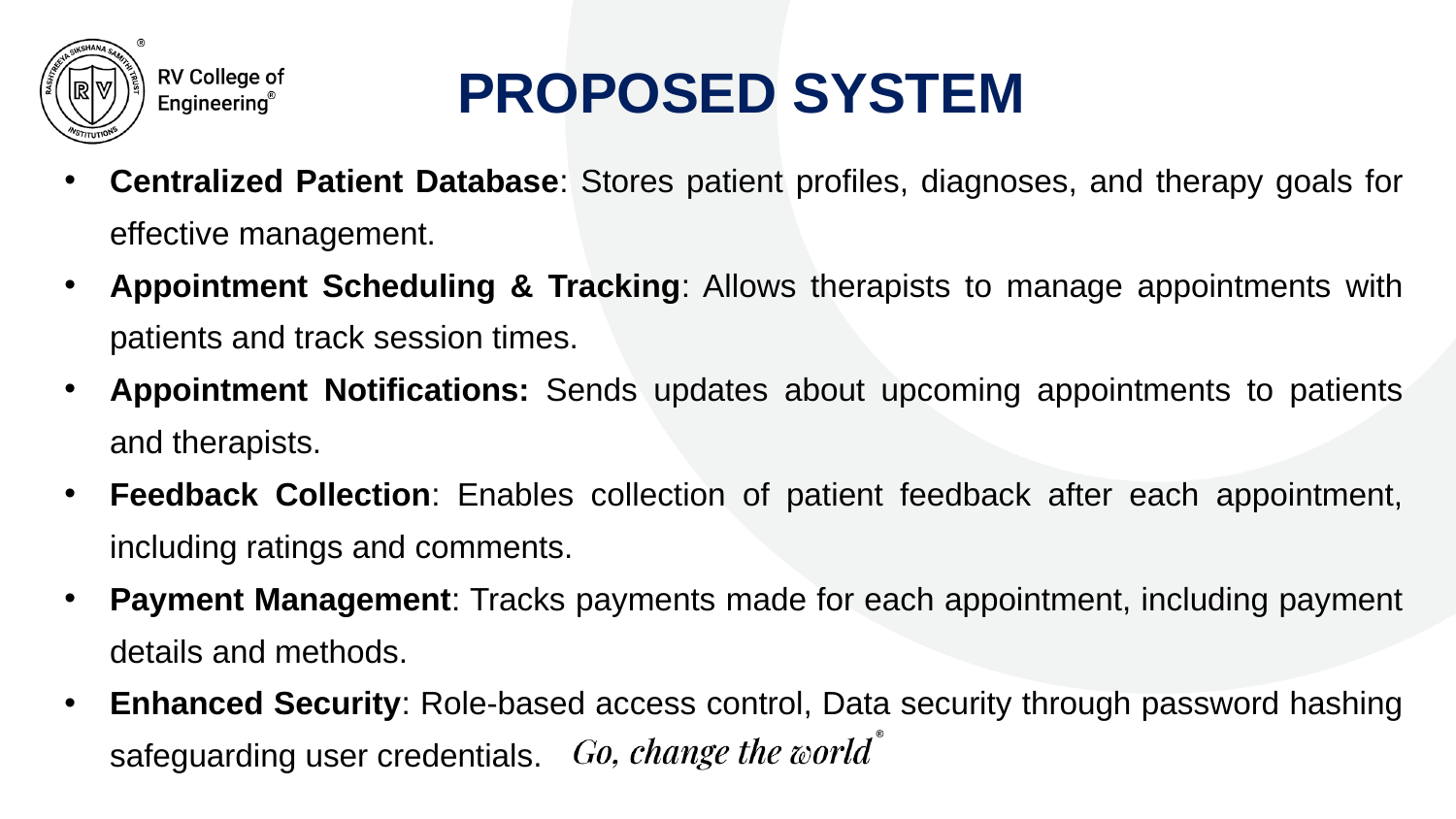

PROPOSED SYSTEM

Centralized Patient Database: Stores patient profiles, diagnoses, and therapy goals for effective management.
Appointment Scheduling & Tracking: Allows therapists to manage appointments with patients and track session times.
Appointment Notifications: Sends updates about upcoming appointments to patients and therapists.
Feedback Collection: Enables collection of patient feedback after each appointment, including ratings and comments.
Payment Management: Tracks payments made for each appointment, including payment details and methods.
Enhanced Security: Role-based access control, Data security through password hashing safeguarding user credentials.